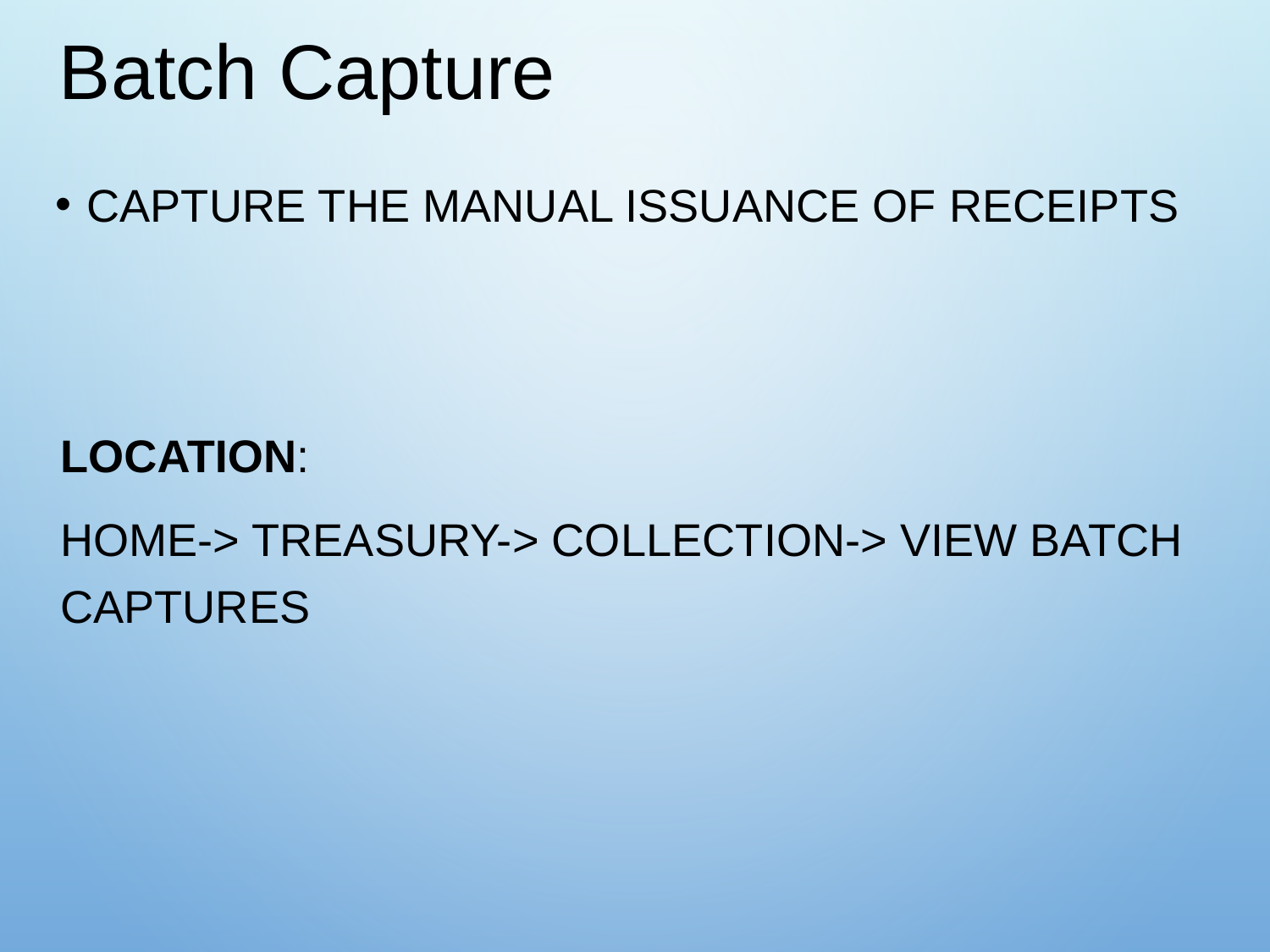

Batch Capture
Capture the manual issuance of receipts

Location:
Home-> Treasury-> Collection-> View Batch Captures